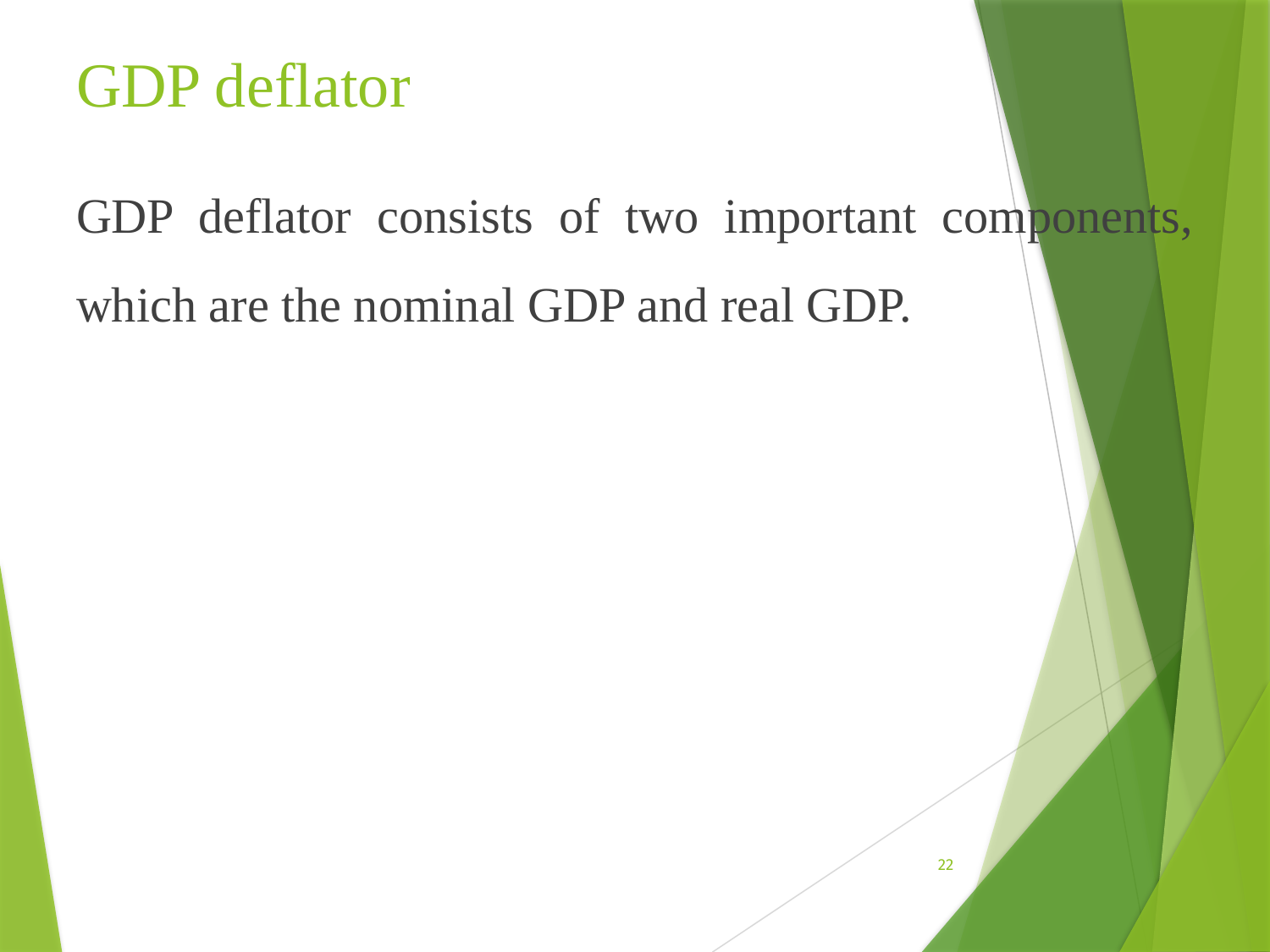

# GDP deflator
GDP deflator consists of two important components, which are the nominal GDP and real GDP.

22